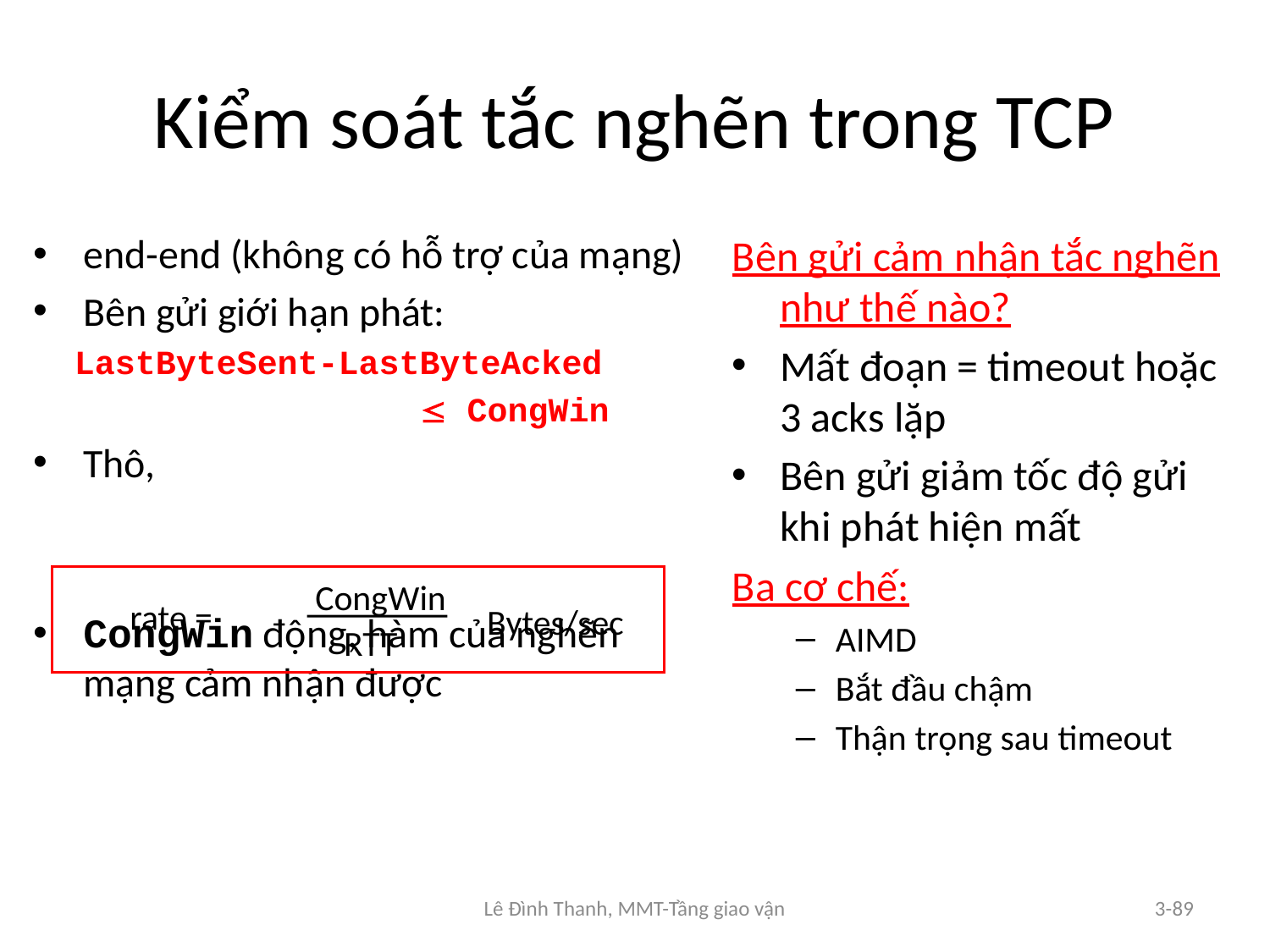

# Kiểm soát tắc nghẽn trong TCP
end-end (không có hỗ trợ của mạng)
Bên gửi giới hạn phát:
  LastByteSent-LastByteAcked
                   ≤ CongWin
Thô,

CongWin động, hàm của nghẽn mạng cảm nhận được
Bên gửi cảm nhận tắc nghẽn như thế nào?
Mất đoạn = timeout hoặc 3 acks lặp
Bên gửi giảm tốc độ gửi khi phát hiện mất
Ba cơ chế:
AIMD
Bắt đầu chậm
Thận trọng sau timeout

CongWin
rate =
Bytes/sec
RTT

Lê Đình Thanh, MMT-Tầng giao vận
3-89